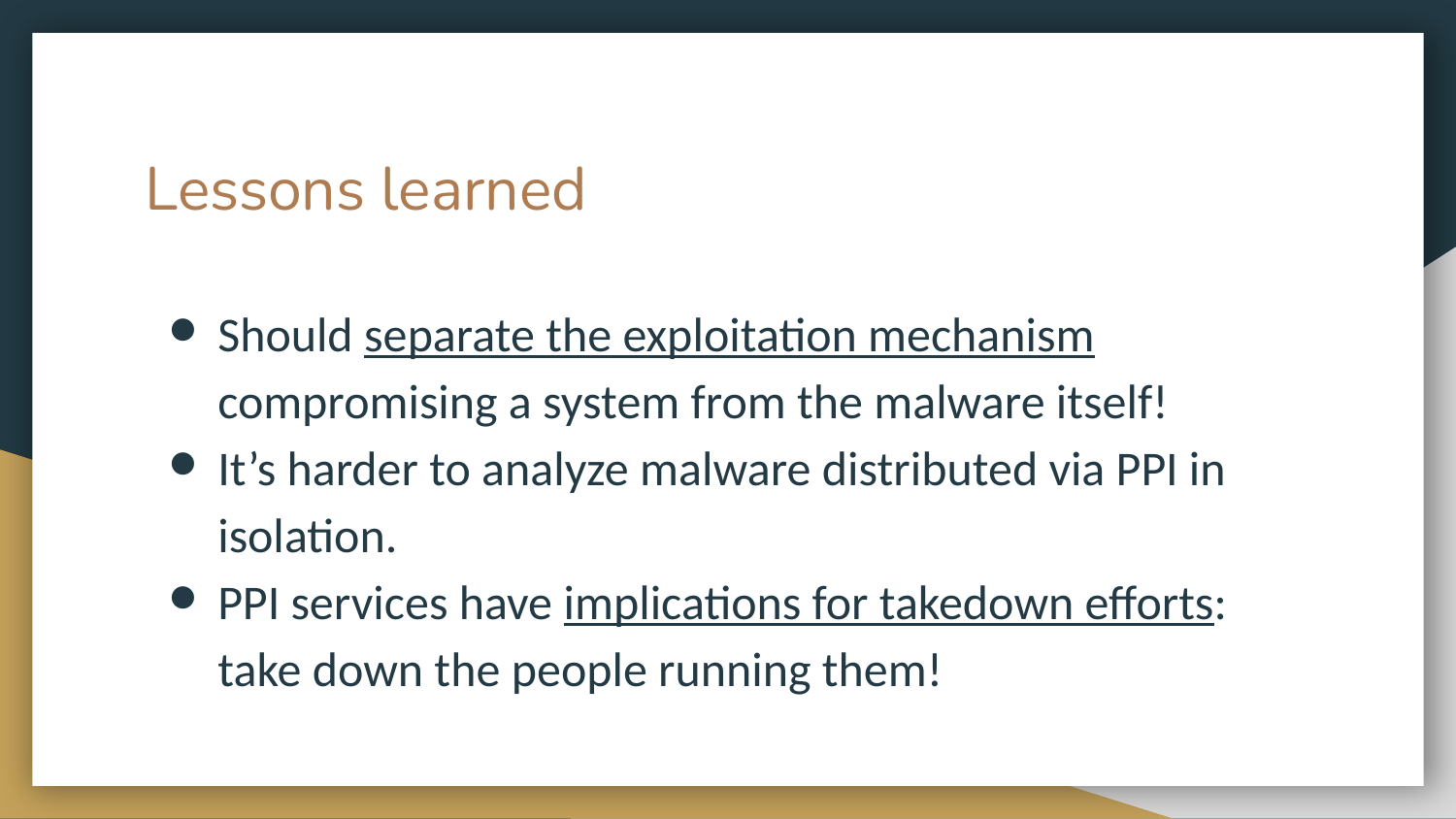

# Lessons learned
Should separate the exploitation mechanism compromising a system from the malware itself!
It’s harder to analyze malware distributed via PPI in isolation.
PPI services have implications for takedown efforts: take down the people running them!